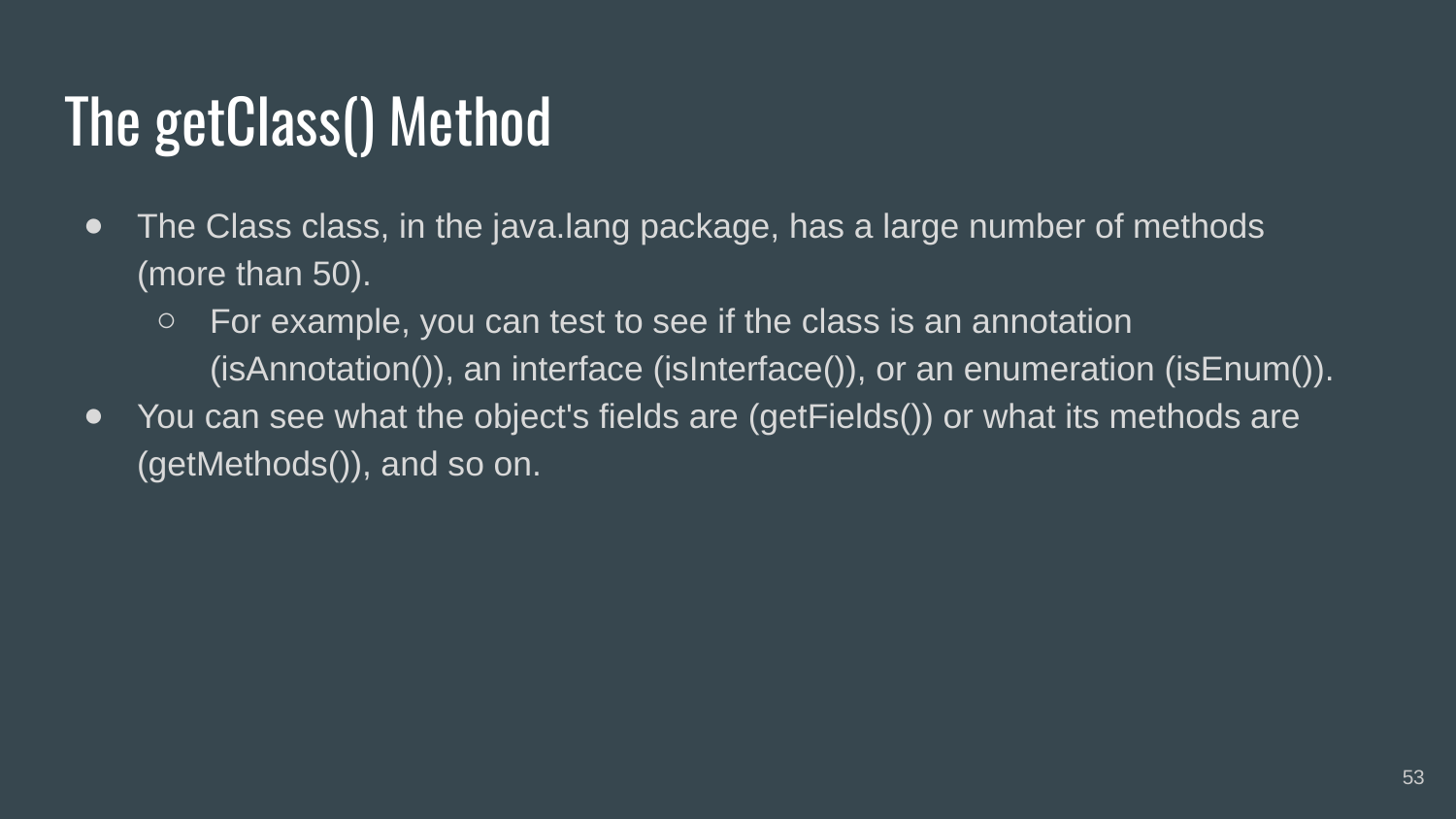

# The getClass() Method
The Class class, in the java.lang package, has a large number of methods (more than 50).
For example, you can test to see if the class is an annotation (isAnnotation()), an interface (isInterface()), or an enumeration (isEnum()).
You can see what the object's fields are (getFields()) or what its methods are (getMethods()), and so on.

53